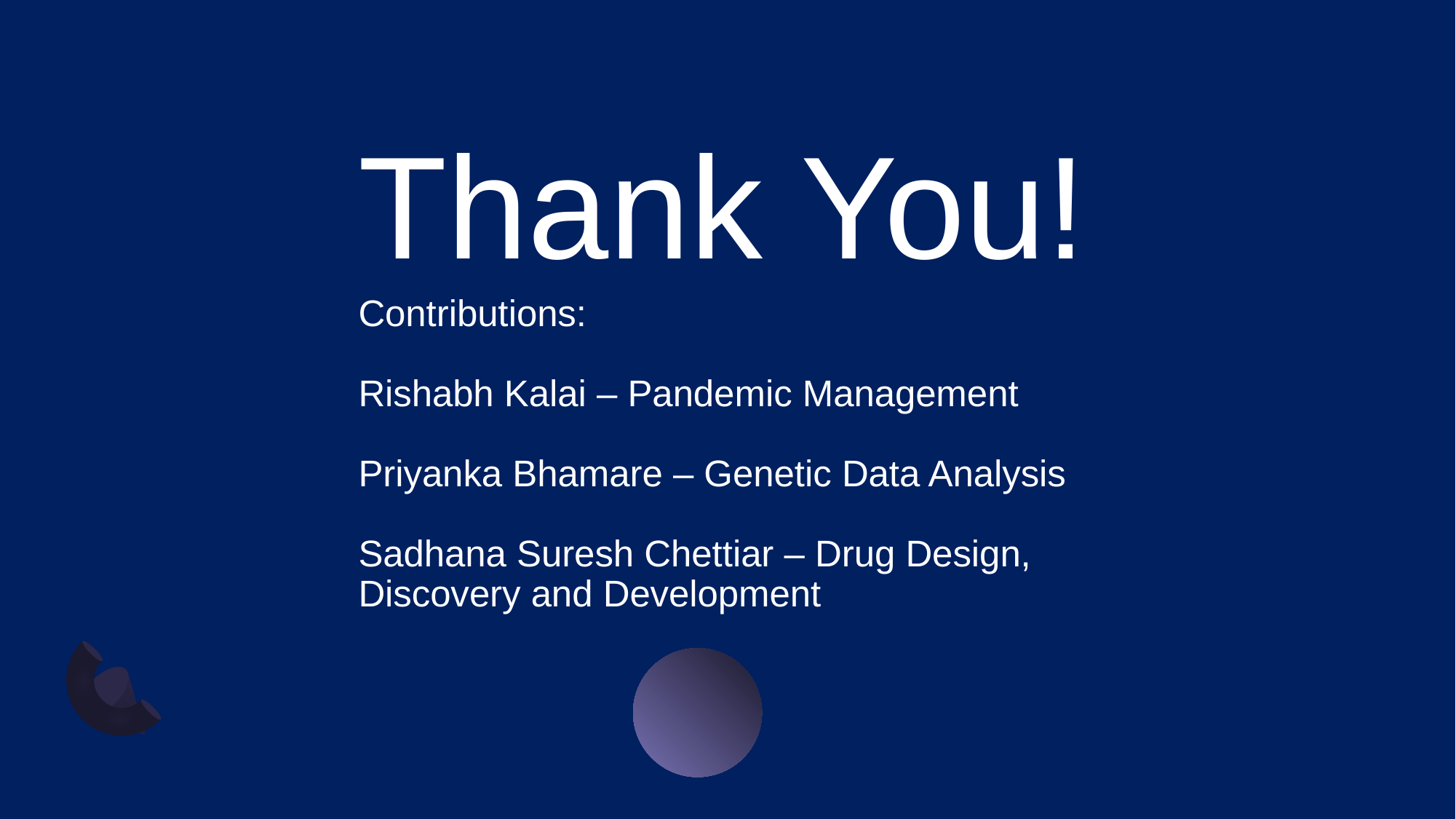

# Thank You!
Contributions:

Rishabh Kalai – Pandemic Management

Priyanka Bhamare – Genetic Data Analysis

Sadhana Suresh Chettiar – Drug Design, Discovery and Development